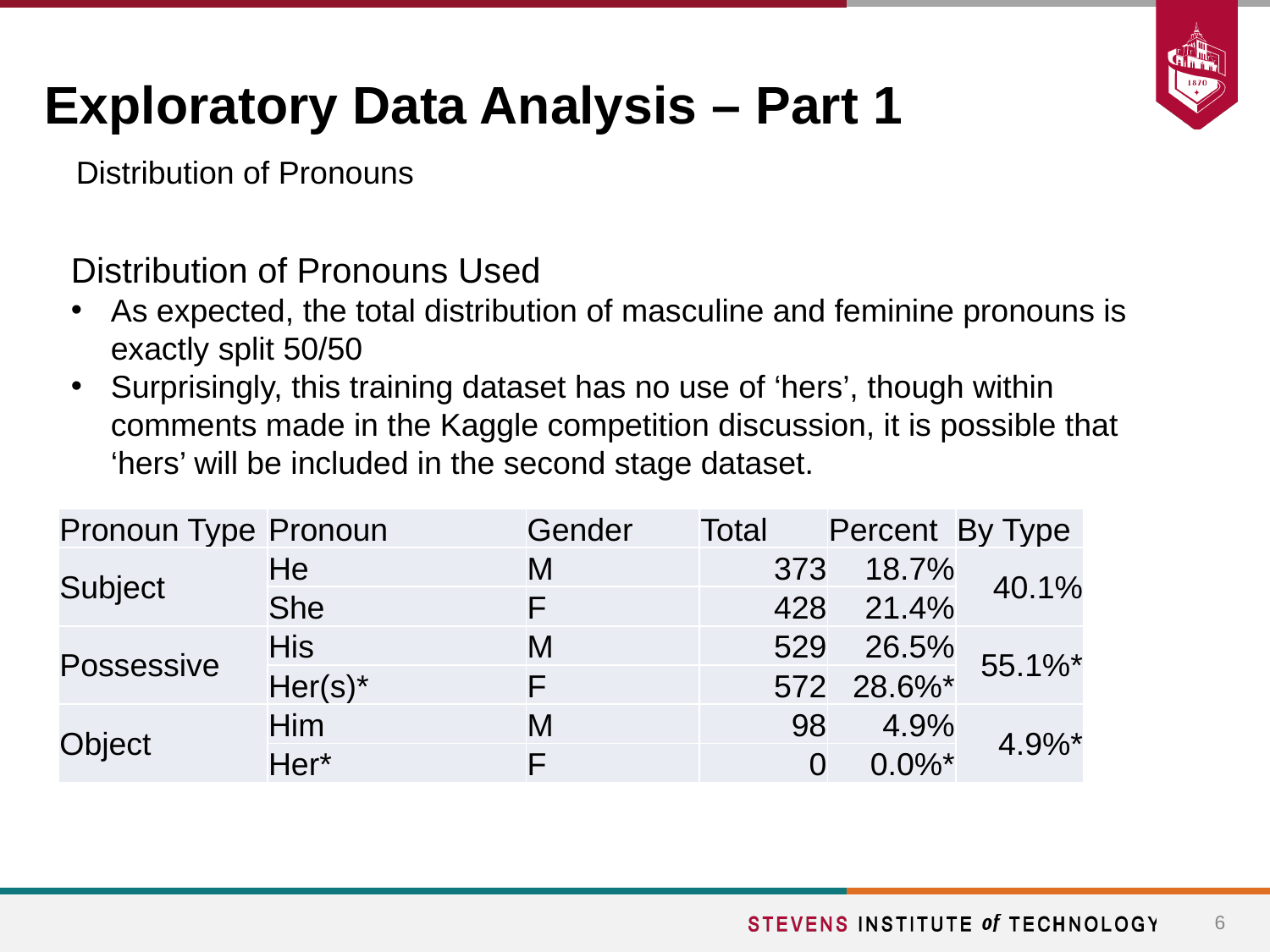

# Exploratory Data Analysis – Part 1
Distribution of Pronouns

Distribution of Pronouns Used
As expected, the total distribution of masculine and feminine pronouns is exactly split 50/50
Surprisingly, this training dataset has no use of ‘hers’, though within comments made in the Kaggle competition discussion, it is possible that ‘hers’ will be included in the second stage dataset.
| Pronoun Type | Pronoun | Gender | Total | Percent | By Type |
| --- | --- | --- | --- | --- | --- |
| Subject | He | M | 373 | 18.7% | 40.1% |
|  | She | F | 428 | 21.4% |  |
| Possessive | His | M | 529 | 26.5% | 55.1%\* |
|  | Her(s)\* | F | 572 | 28.6%\* |  |
| Object | Him | M | 98 | 4.9% | 4.9%\* |
|  | Her\* | F | 0 | 0.0%\* |  |
6